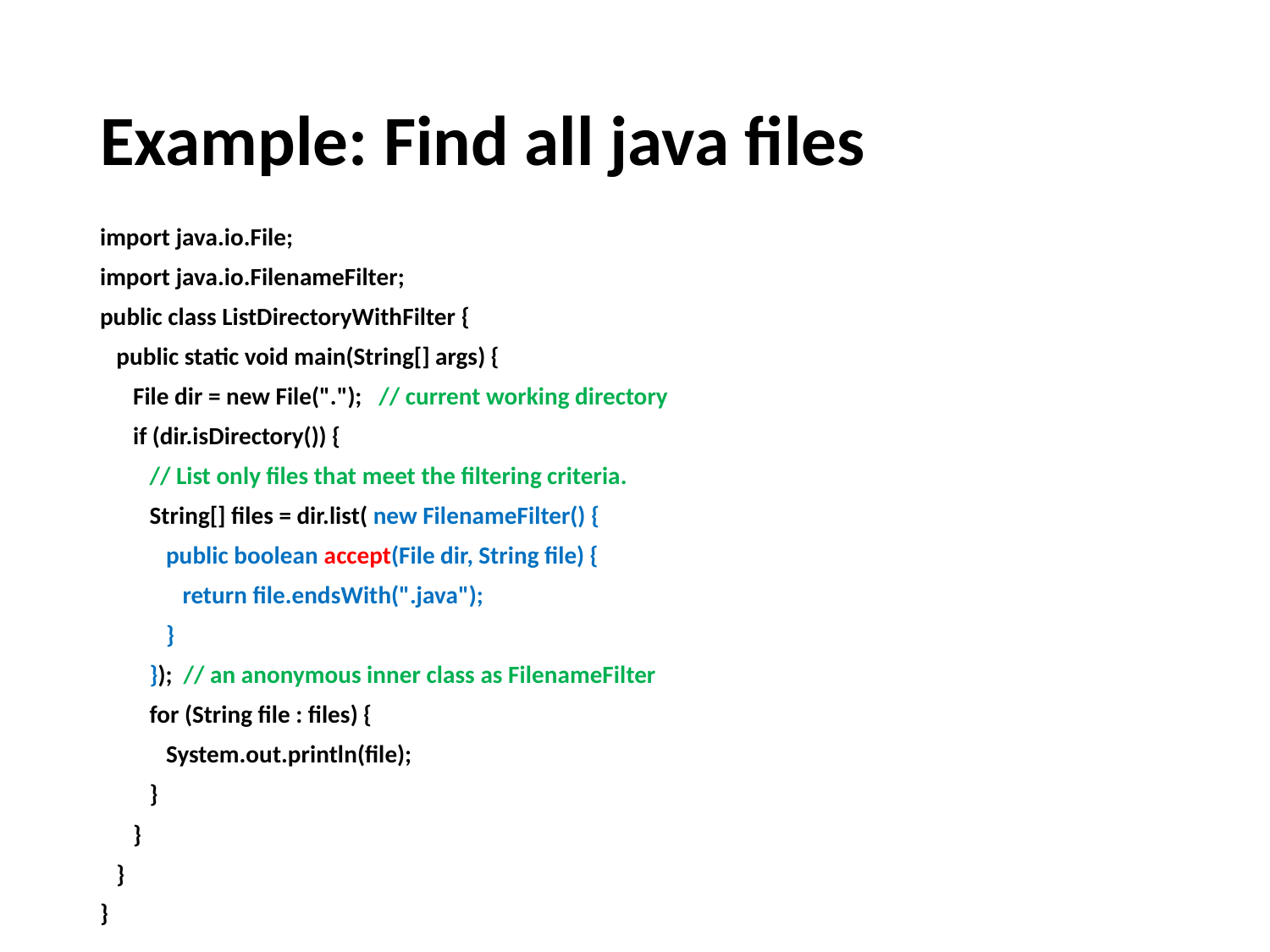

# Example: Find all java files
import java.io.File;
import java.io.FilenameFilter;
public class ListDirectoryWithFilter {
   public static void main(String[] args) {
      File dir = new File(".");   // current working directory
      if (dir.isDirectory()) {
         // List only files that meet the filtering criteria.
         String[] files = dir.list( new FilenameFilter() {
            public boolean accept(File dir, String file) {
               return file.endsWith(".java");
            }
         });  // an anonymous inner class as FilenameFilter
         for (String file : files) {
            System.out.println(file);
         }
      }
   }
}